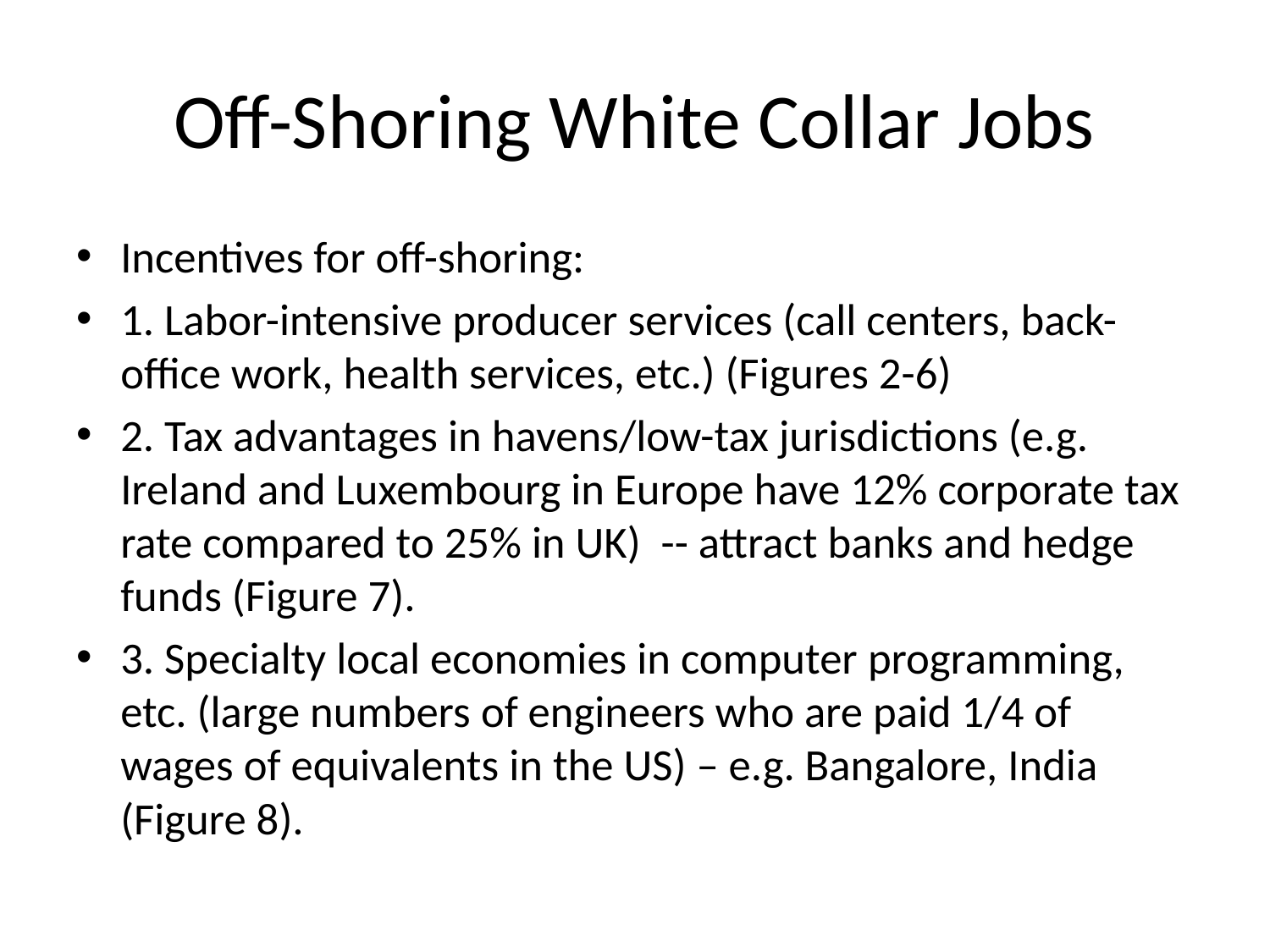

# Off-Shoring White Collar Jobs
Incentives for off-shoring:
1. Labor-intensive producer services (call centers, back-office work, health services, etc.) (Figures 2-6)
2. Tax advantages in havens/low-tax jurisdictions (e.g. Ireland and Luxembourg in Europe have 12% corporate tax rate compared to 25% in UK)  -- attract banks and hedge funds (Figure 7).
3. Specialty local economies in computer programming, etc. (large numbers of engineers who are paid 1/4 of wages of equivalents in the US) – e.g. Bangalore, India (Figure 8).